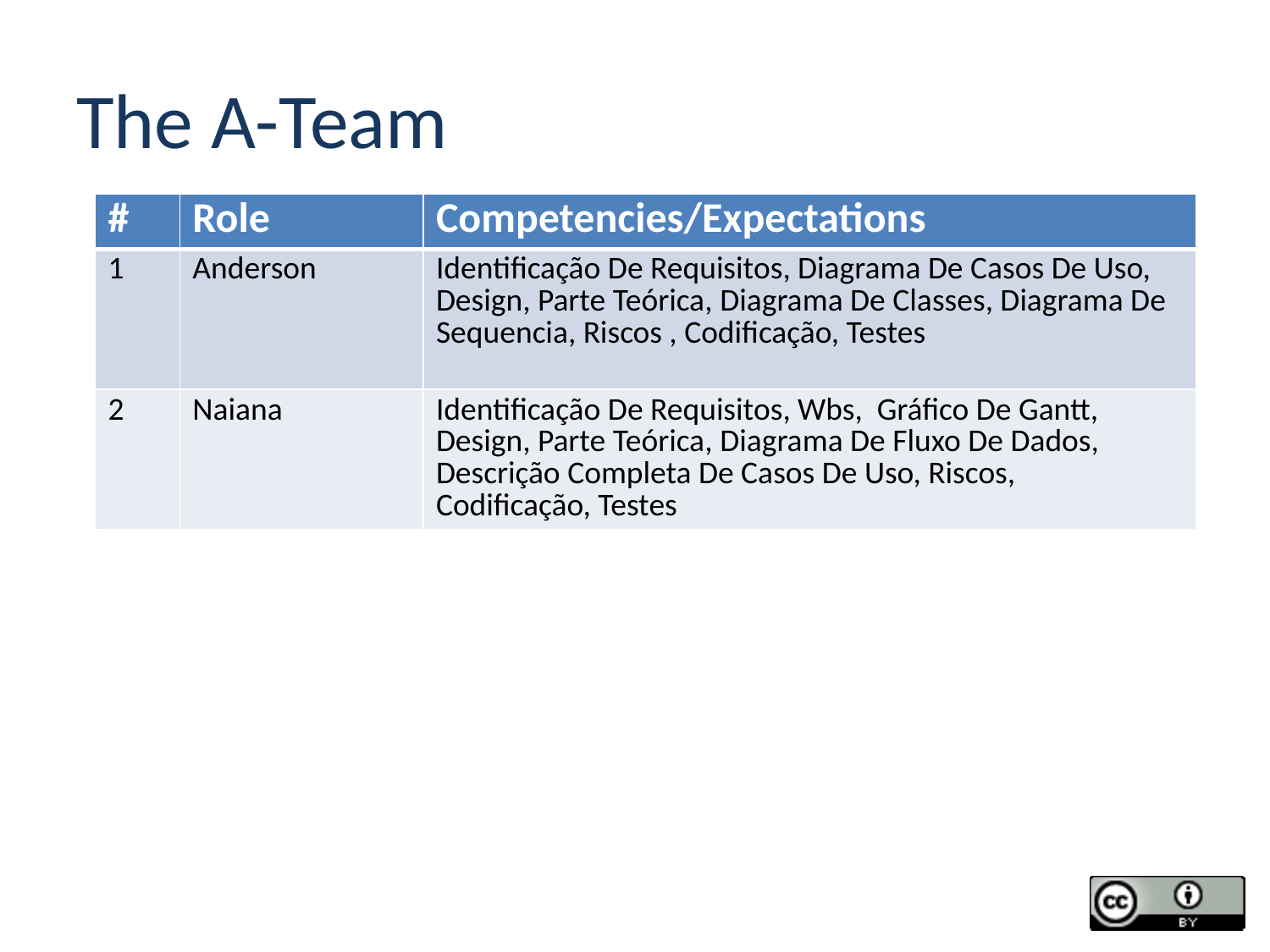

# The A-Team
| # | Role | Competencies/Expectations |
| --- | --- | --- |
| 1 | Anderson | Identificação De Requisitos, Diagrama De Casos De Uso, Design, Parte Teórica, Diagrama De Classes, Diagrama De Sequencia, Riscos , Codificação, Testes |
| 2 | Naiana | Identificação De Requisitos, Wbs, Gráfico De Gantt, Design, Parte Teórica, Diagrama De Fluxo De Dados, Descrição Completa De Casos De Uso, Riscos, Codificação, Testes |